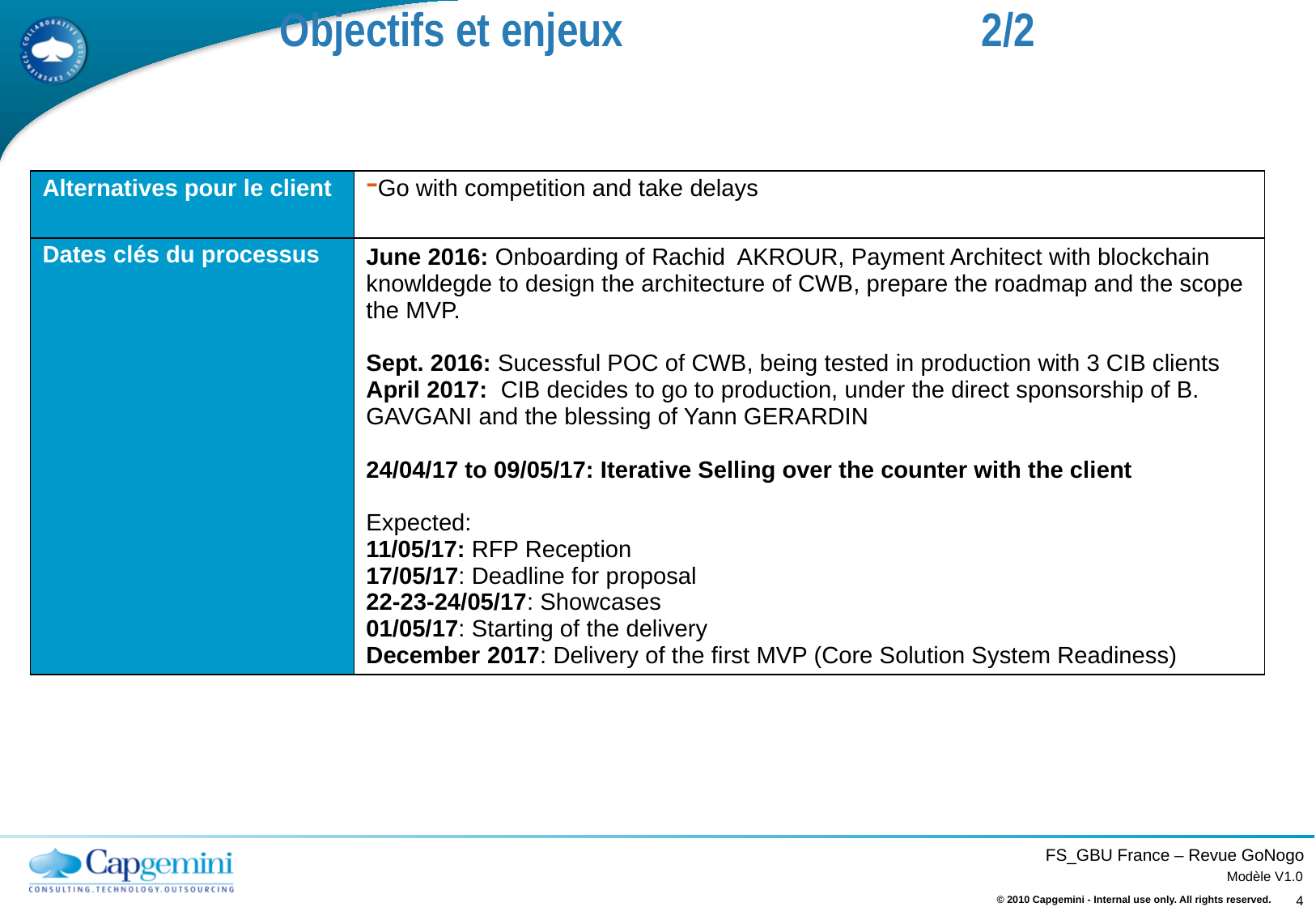

# Objectifs et enjeux			2/2
| Alternatives pour le client | Go with competition and take delays |
| --- | --- |
| Dates clés du processus | June 2016: Onboarding of Rachid AKROUR, Payment Architect with blockchain knowldegde to design the architecture of CWB, prepare the roadmap and the scope the MVP. Sept. 2016: Sucessful POC of CWB, being tested in production with 3 CIB clients April 2017: CIB decides to go to production, under the direct sponsorship of B. GAVGANI and the blessing of Yann GERARDIN 24/04/17 to 09/05/17: Iterative Selling over the counter with the client Expected: 11/05/17: RFP Reception 17/05/17: Deadline for proposal 22-23-24/05/17: Showcases 01/05/17: Starting of the delivery December 2017: Delivery of the first MVP (Core Solution System Readiness) |
© 2010 Capgemini - Internal use only. All rights reserved.
4